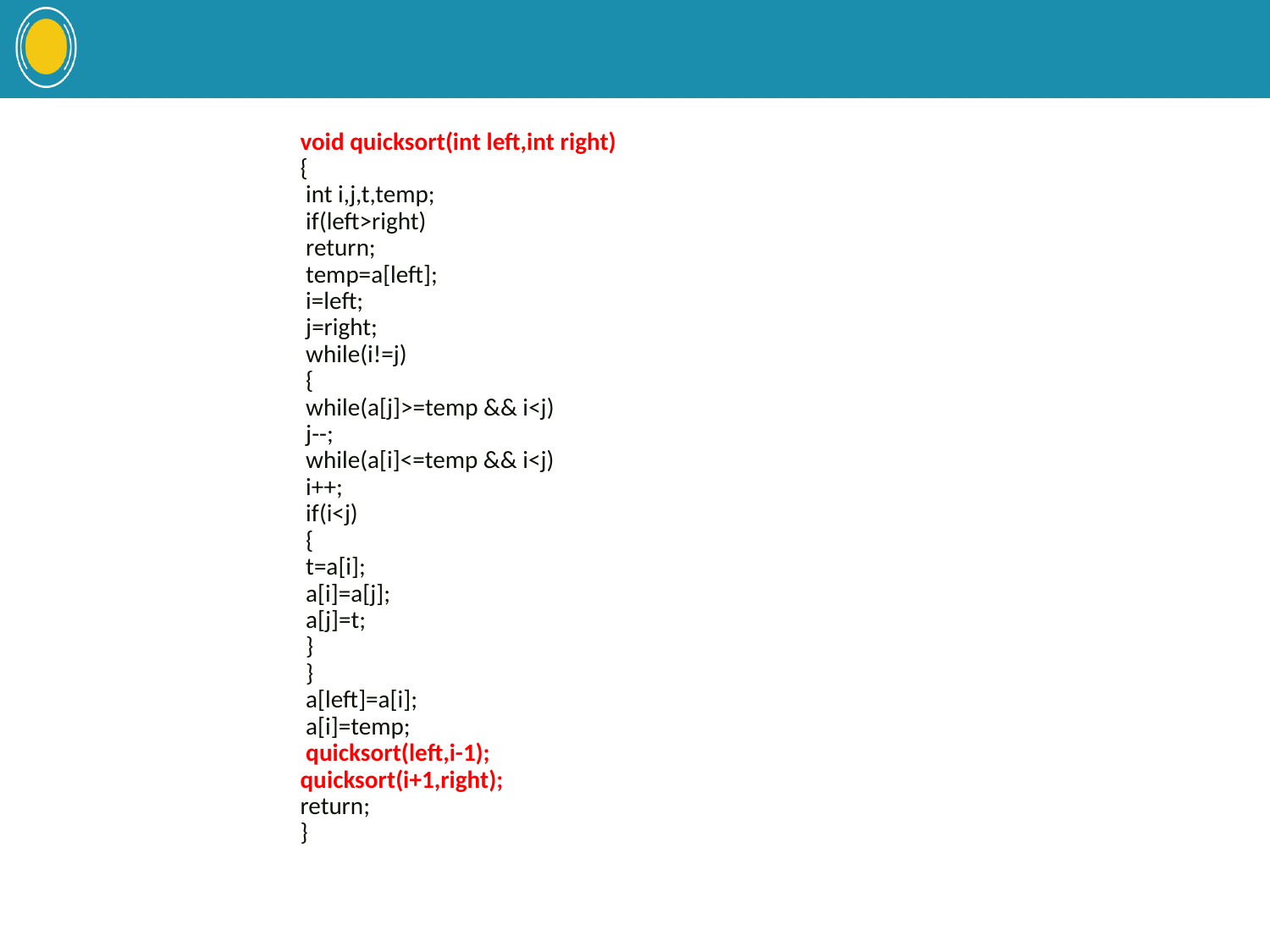

#
void quicksort(int left,int right)
{
 int i,j,t,temp;
 if(left>right)
 return;
 temp=a[left];
 i=left;
 j=right;
 while(i!=j)
 {
 while(a[j]>=temp && i<j)
 j--;
 while(a[i]<=temp && i<j)
 i++;
 if(i<j)
 {
 t=a[i];
 a[i]=a[j];
 a[j]=t;
 }
 }
 a[left]=a[i];
 a[i]=temp;
 quicksort(left,i-1);
quicksort(i+1,right);
return;
}